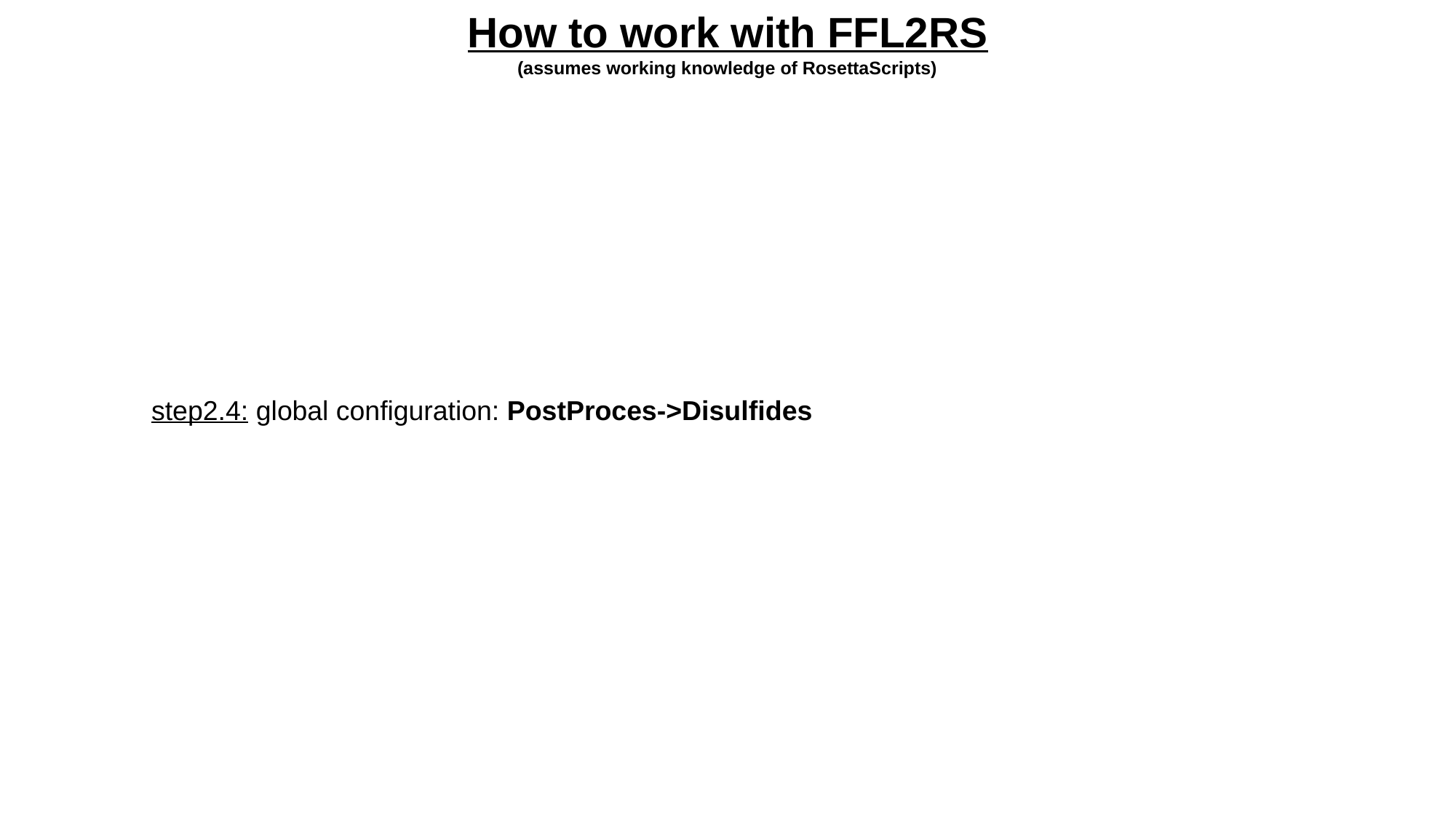

How to work with FFL2RS
(assumes working knowledge of RosettaScripts)
step2.4: global configuration: PostProces->Disulfides